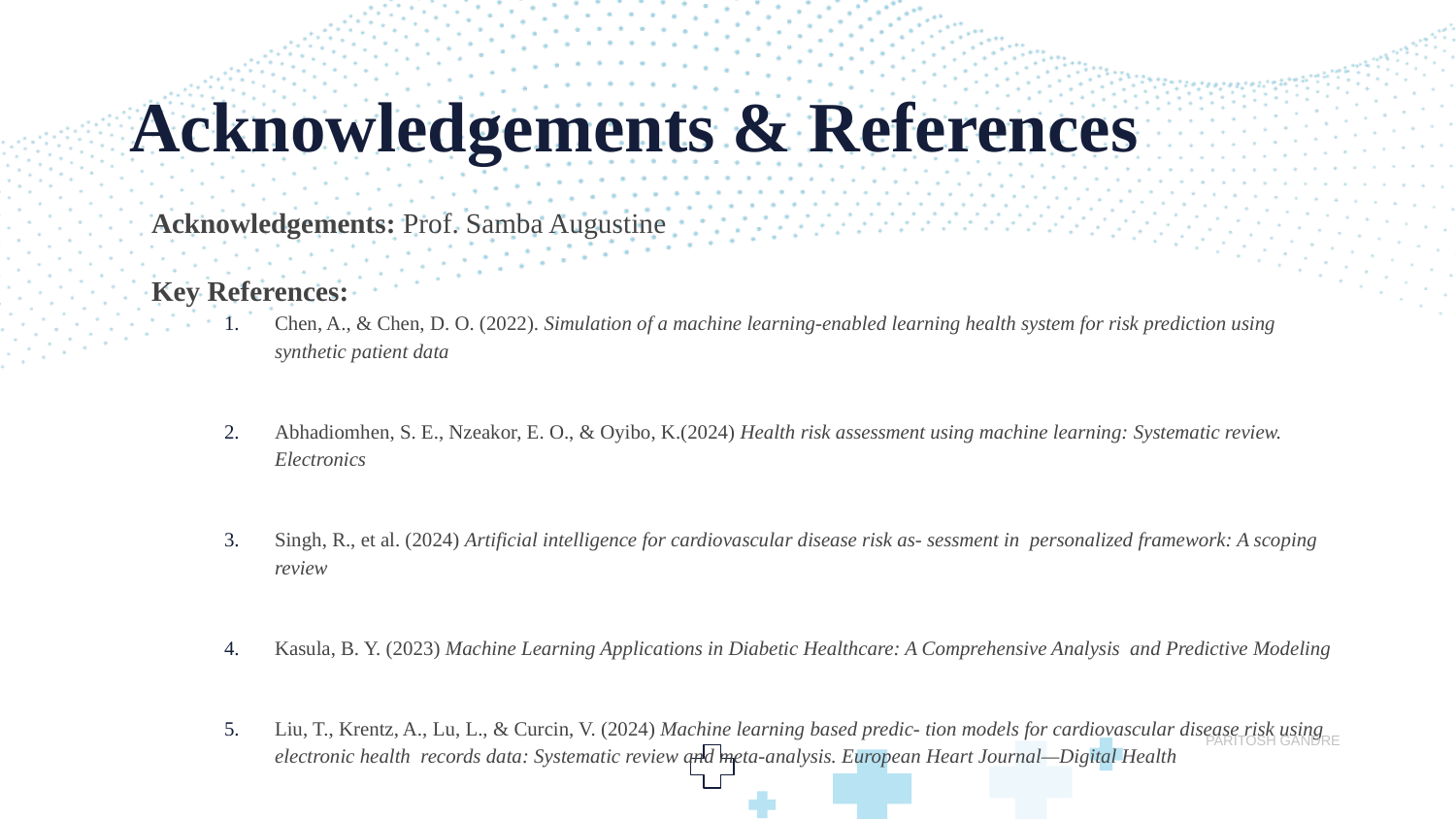

# Acknowledgements & References
Acknowledgements: Prof. Samba Augustine

Key References:
Chen, A., & Chen, D. O. (2022). Simulation of a machine learning-enabled learning health system for risk prediction using synthetic patient data

Abhadiomhen, S. E., Nzeakor, E. O., & Oyibo, K.(2024) Health risk assessment using machine learning: Systematic review. Electronics

Singh, R., et al. (2024) Artificial intelligence for cardiovascular disease risk as- sessment in  personalized framework: A scoping review

Kasula, B. Y. (2023) Machine Learning Applications in Diabetic Healthcare: A Comprehensive Analysis  and Predictive Modeling

Liu, T., Krentz, A., Lu, L., & Curcin, V. (2024) ​Machine learning based predic- tion models for cardiovascular disease risk using electronic health  records data: Systematic review and meta-analysis. European Heart Journal—Digital Health
PARITOSH GANDRE